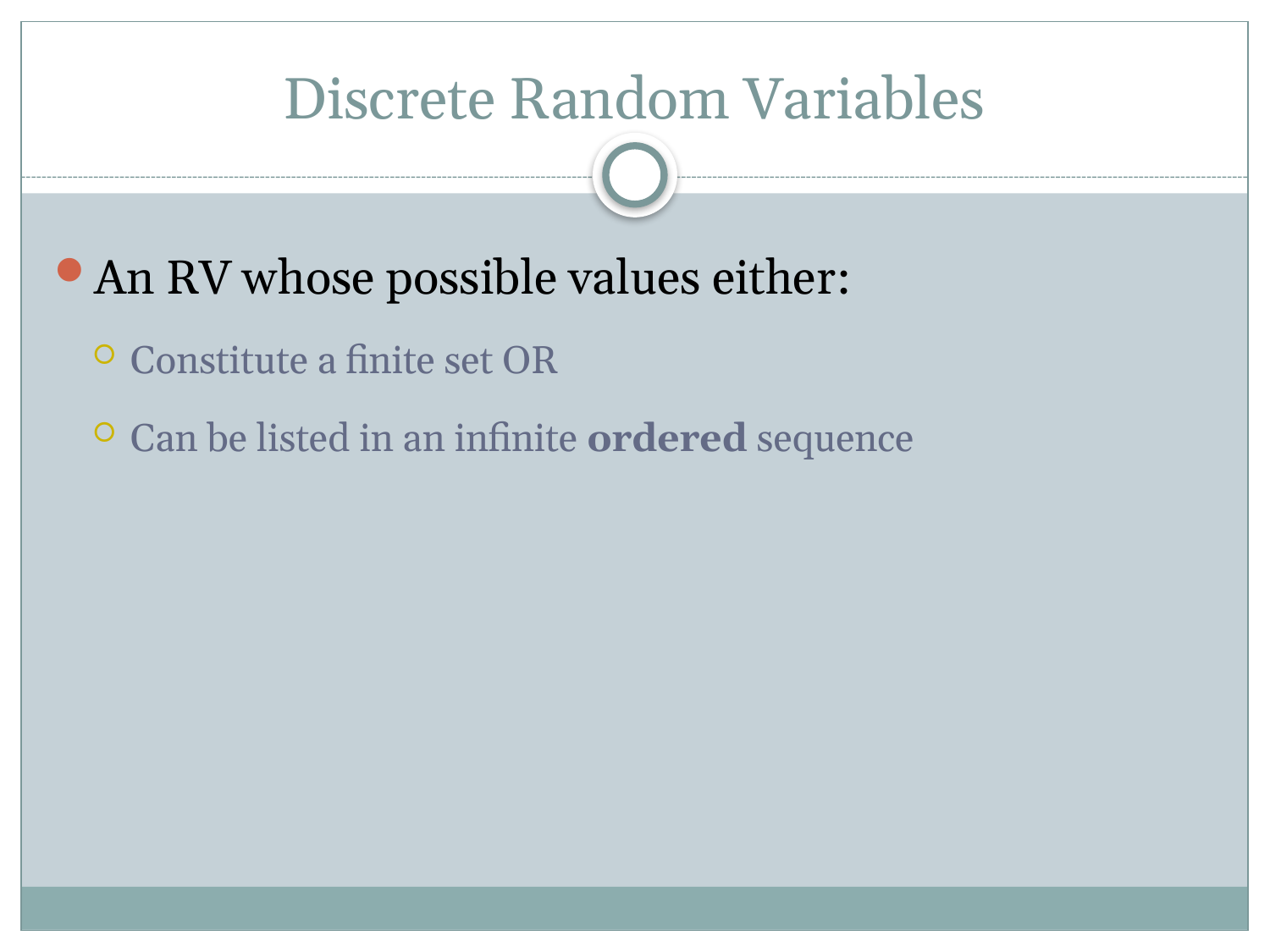

# Discrete Random Variables
An RV whose possible values either:
Constitute a finite set OR
Can be listed in an infinite ordered sequence